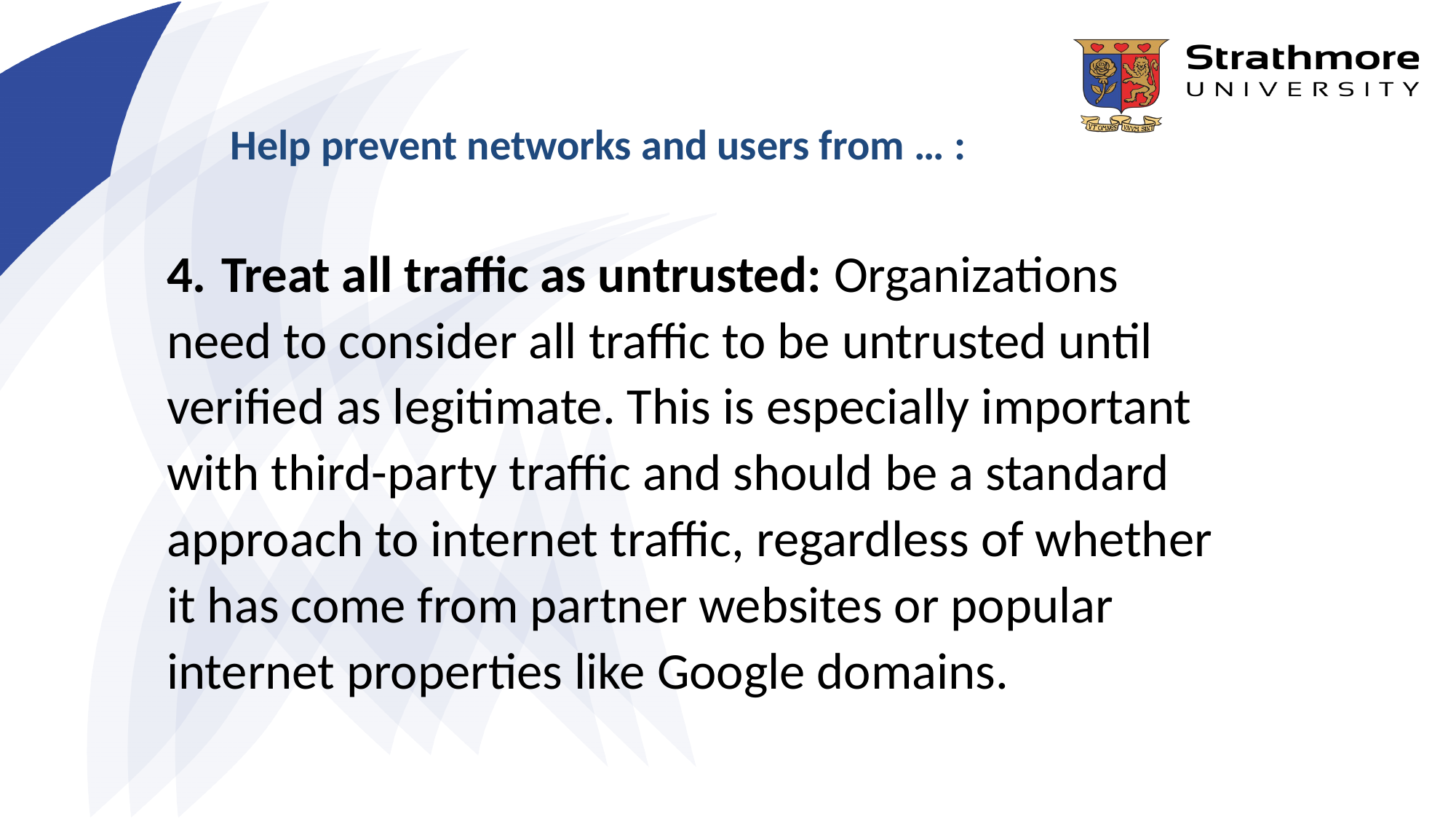

# Help prevent networks and users from … :
4.	Treat all traffic as untrusted: Organizations need to consider all traffic to be untrusted until verified as legitimate. This is especially important with third-party traffic and should be a standard approach to internet traffic, regardless of whether it has come from partner websites or popular internet properties like Google domains.